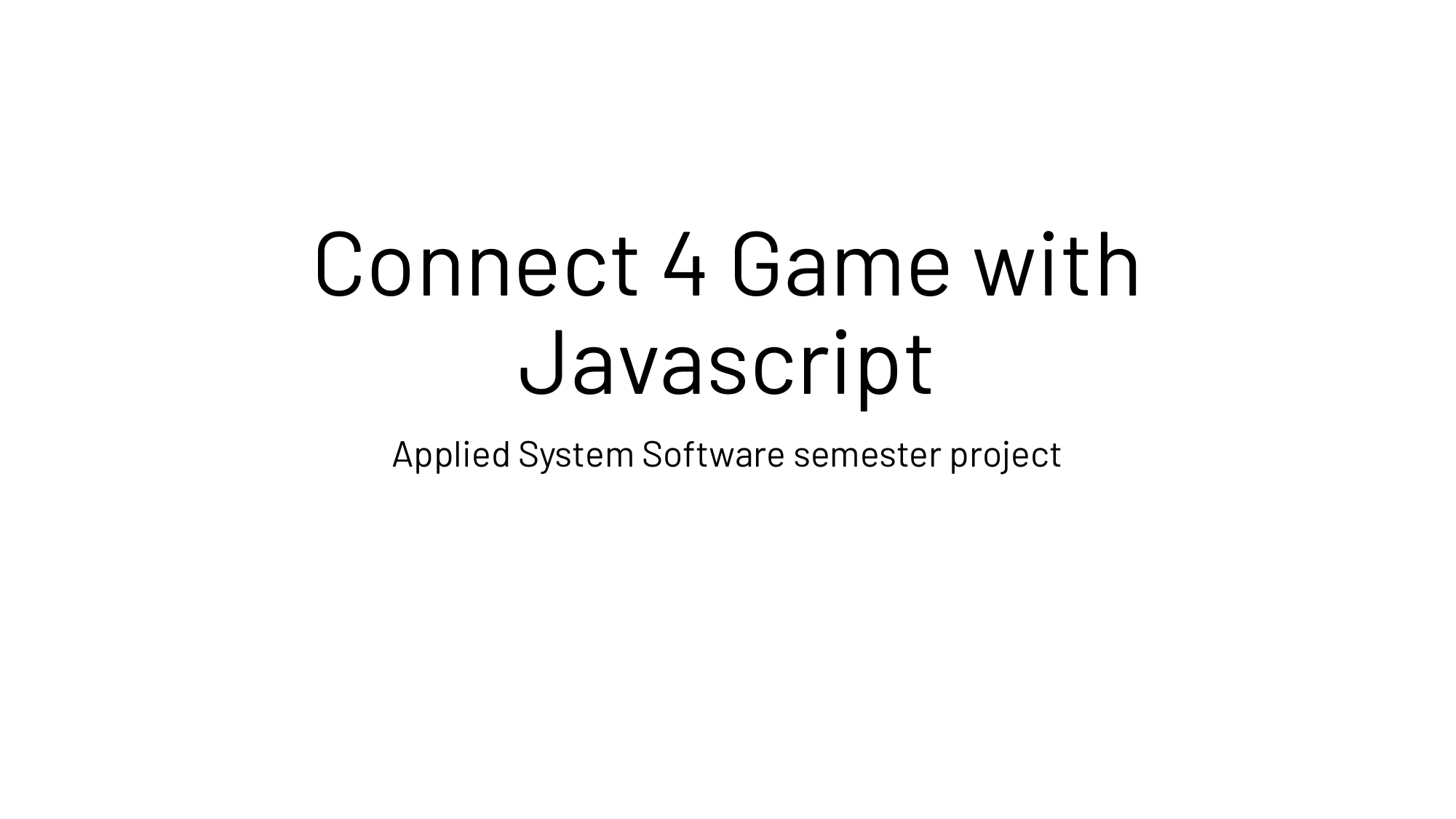

# Connect 4 Game with Javascript
Applied System Software semester project